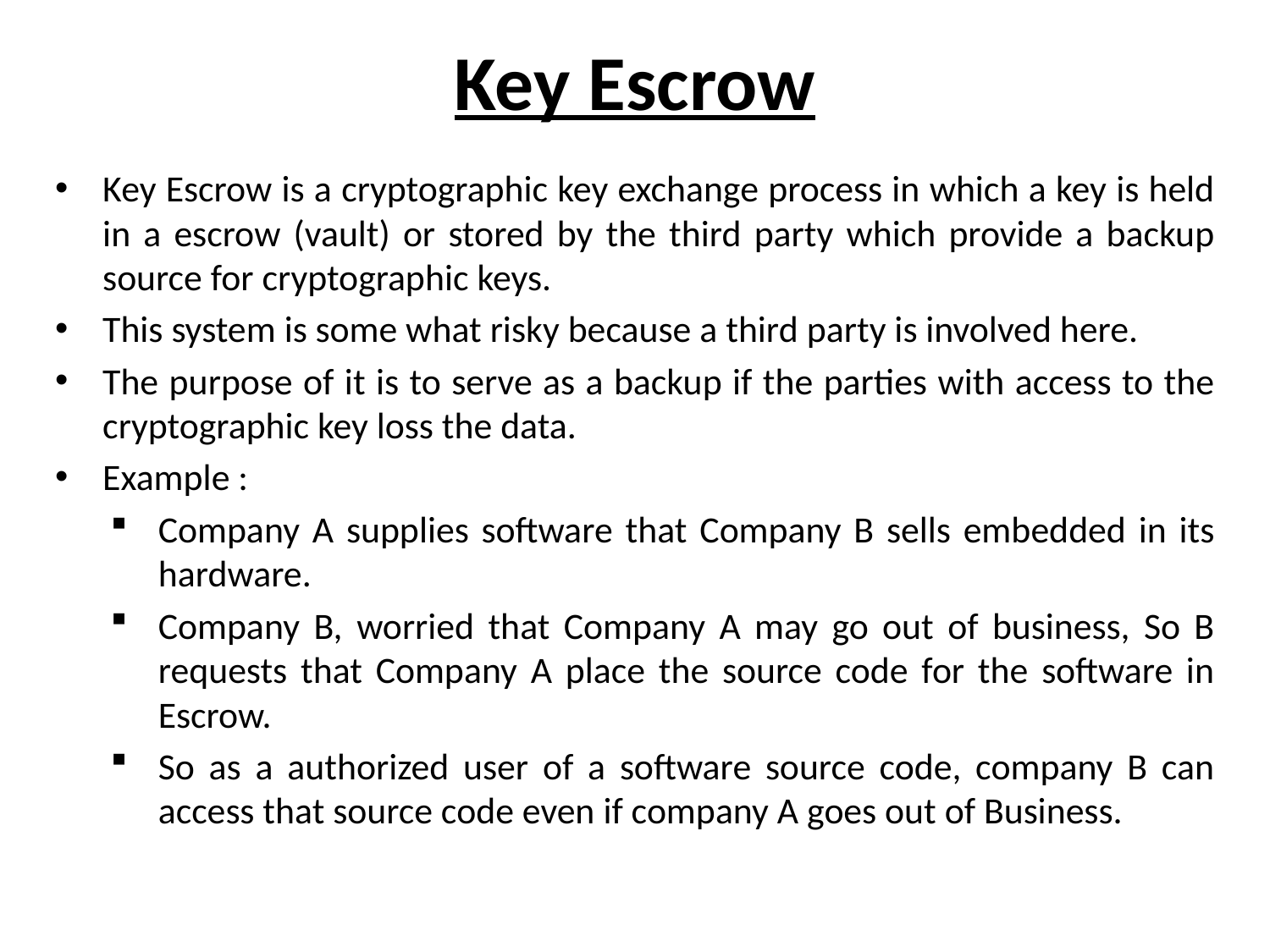

# Key Escrow
Key Escrow is a cryptographic key exchange process in which a key is held in a escrow (vault) or stored by the third party which provide a backup source for cryptographic keys.
This system is some what risky because a third party is involved here.
The purpose of it is to serve as a backup if the parties with access to the cryptographic key loss the data.
Example :
Company A supplies software that Company B sells embedded in its hardware.
Company B, worried that Company A may go out of business, So B requests that Company A place the source code for the software in Escrow.
So as a authorized user of a software source code, company B can access that source code even if company A goes out of Business.